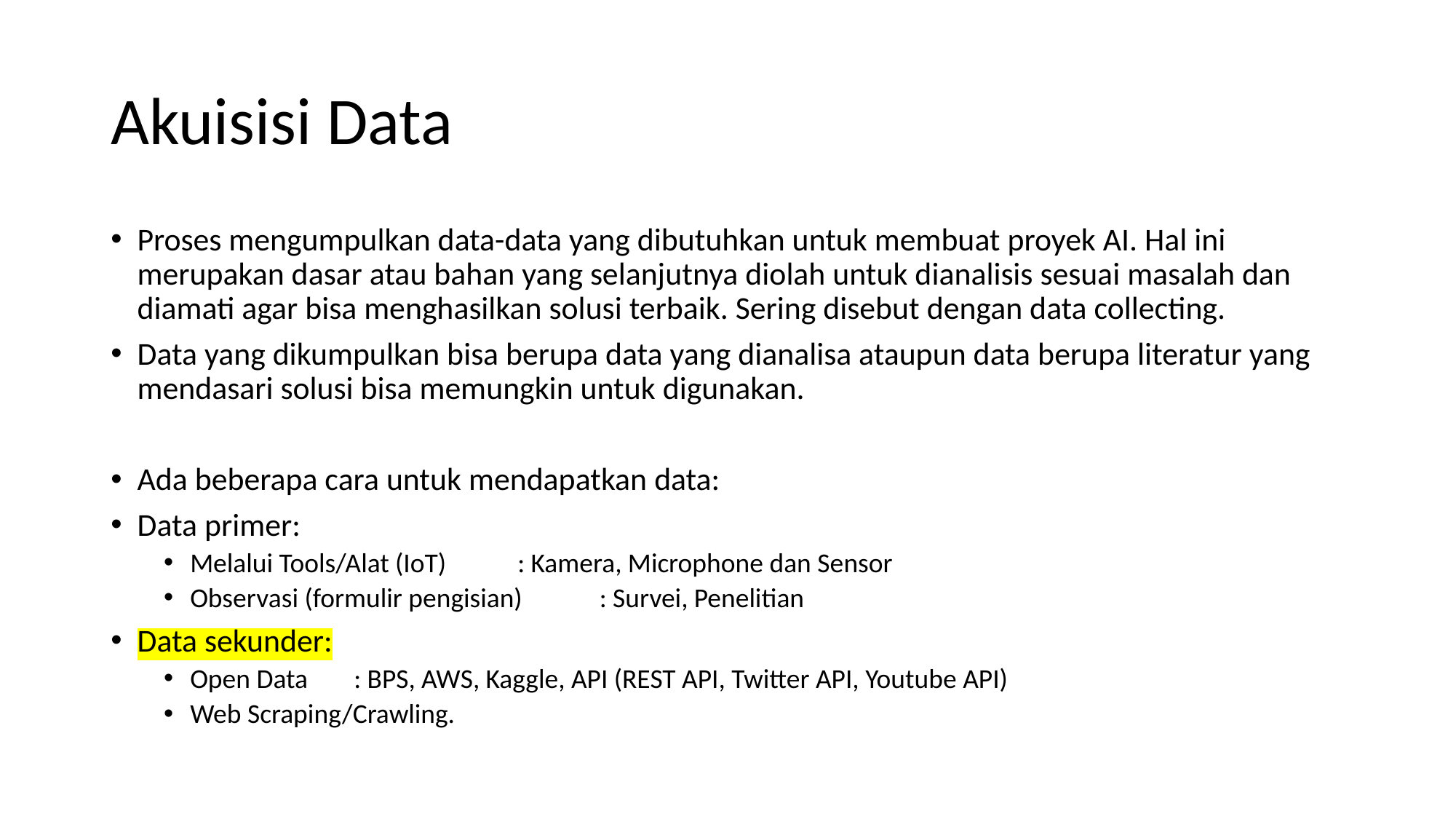

# Akuisisi Data
Proses mengumpulkan data-data yang dibutuhkan untuk membuat proyek AI. Hal ini merupakan dasar atau bahan yang selanjutnya diolah untuk dianalisis sesuai masalah dan diamati agar bisa menghasilkan solusi terbaik. Sering disebut dengan data collecting.
Data yang dikumpulkan bisa berupa data yang dianalisa ataupun data berupa literatur yang mendasari solusi bisa memungkin untuk digunakan.

Ada beberapa cara untuk mendapatkan data:
Data primer:
Melalui Tools/Alat (IoT)	: Kamera, Microphone dan Sensor
Observasi (formulir pengisian)	: Survei, Penelitian
Data sekunder:
Open Data	: BPS, AWS, Kaggle, API (REST API, Twitter API, Youtube API)
Web Scraping/Crawling.